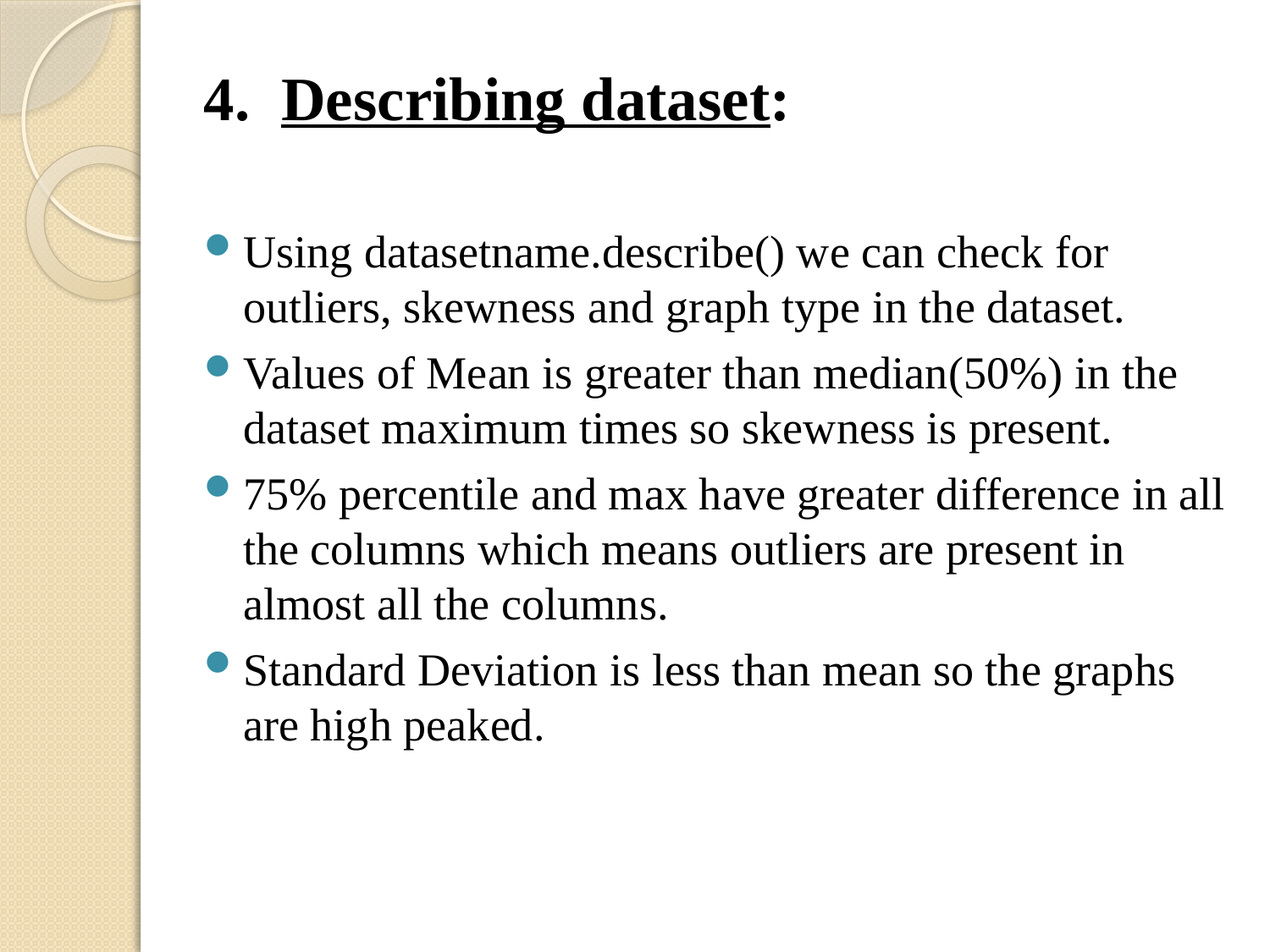

4.  Describing dataset:

Using datasetname.describe() we can check for outliers, skewness and graph type in the dataset.
Values of Mean is greater than median(50%) in the dataset maximum times so skewness is present.
75% percentile and max have greater difference in all the columns which means outliers are present in almost all the columns.
Standard Deviation is less than mean so the graphs are high peaked.